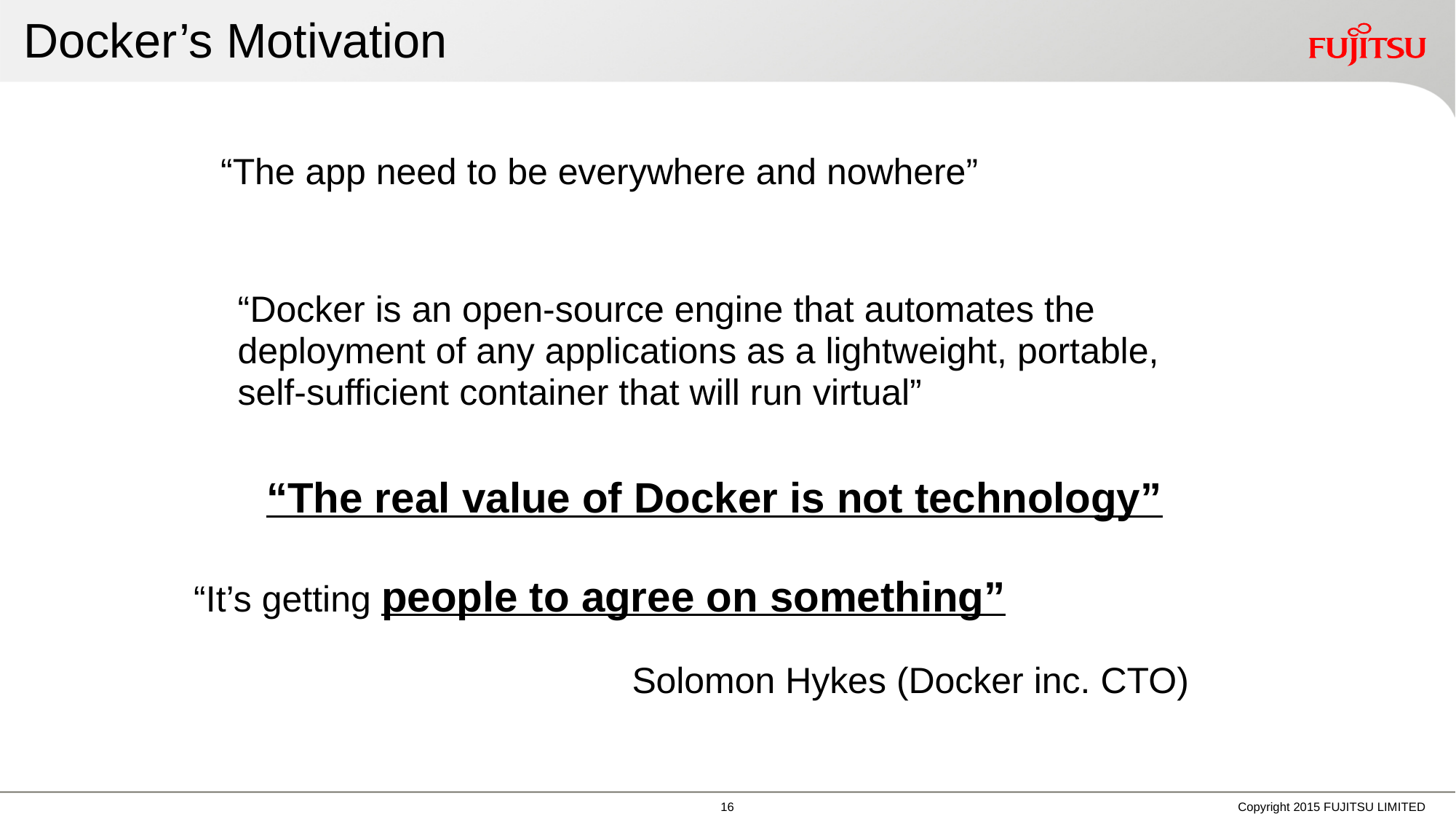

# Docker’s Motivation
“The app need to be everywhere and nowhere”
“Docker is an open-source engine that automates the deployment of any applications as a lightweight, portable, self-sufficient container that will run virtual”
“The real value of Docker is not technology”
“It’s getting people to agree on something”
Solomon Hykes (Docker inc. CTO)
16
Copyright 2015 FUJITSU LIMITED